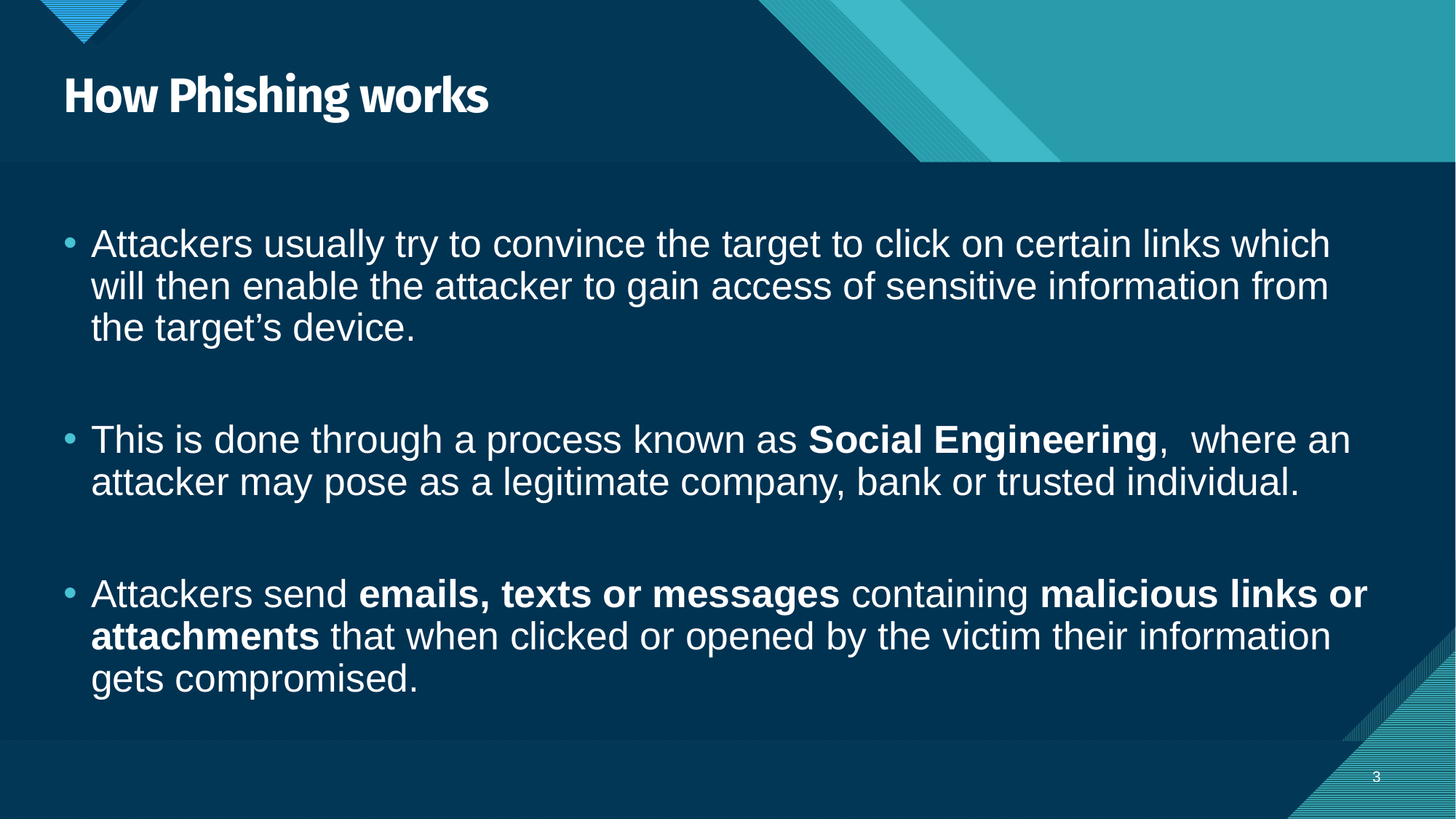

# How Phishing works
Attackers usually try to convince the target to click on certain links which will then enable the attacker to gain access of sensitive information from the target’s device.

This is done through a process known as Social Engineering,  where an attacker may pose as a legitimate company, bank or trusted individual.

Attackers send emails, texts or messages containing malicious links or attachments that when clicked or opened by the victim their information gets compromised.
3